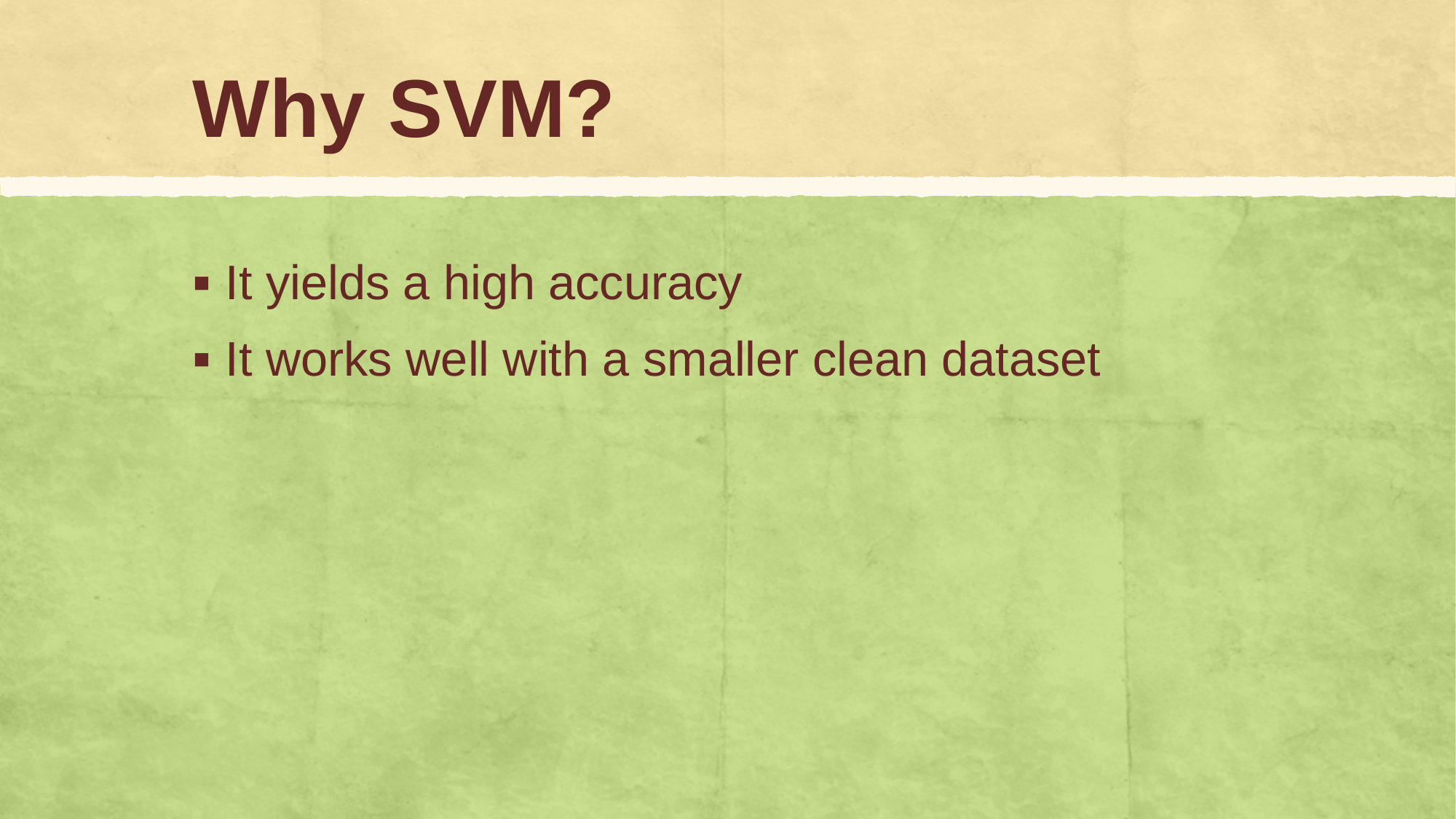

# Why SVM?
It yields a high accuracy
It works well with a smaller clean dataset